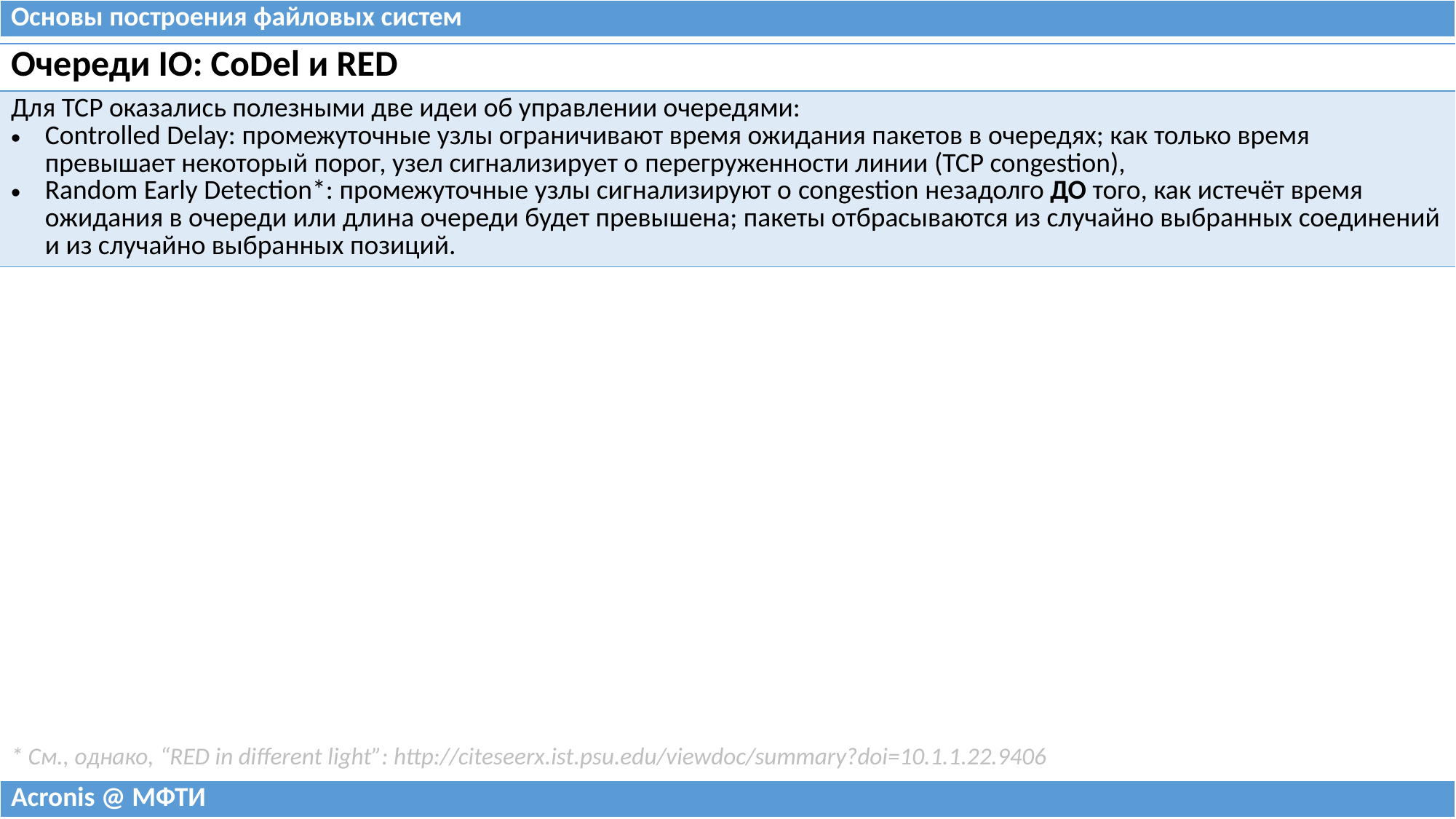

| Основы построения файловых систем |
| --- |
| Очереди IO: CoDel и RED |
| --- |
| Для TCP оказались полезными две идеи об управлении очередями: Controlled Delay: промежуточные узлы ограничивают время ожидания пакетов в очередях; как только время превышает некоторый порог, узел сигнализирует о перегруженности линии (TCP congestion), Random Early Detection\*: промежуточные узлы сигнализируют о congestion незадолго ДО того, как истечёт время ожидания в очереди или длина очереди будет превышена; пакеты отбрасываются из случайно выбранных соединений и из случайно выбранных позиций. |
* См., однако, “RED in different light”: http://citeseerx.ist.psu.edu/viewdoc/summary?doi=10.1.1.22.9406
| Acronis @ МФТИ |
| --- |